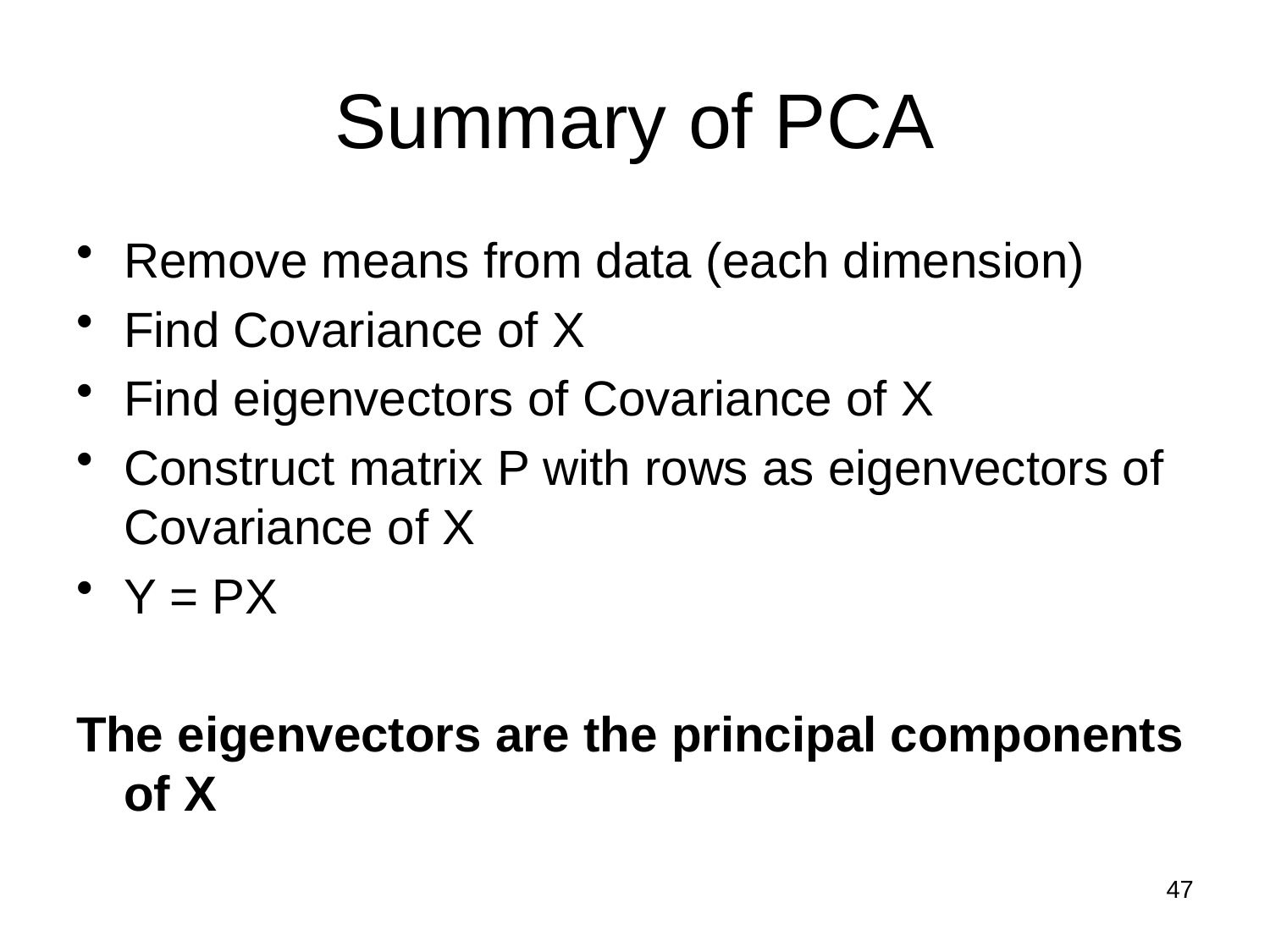

# Summary of PCA
Remove means from data (each dimension)
Find Covariance of X
Find eigenvectors of Covariance of X
Construct matrix P with rows as eigenvectors of Covariance of X
Y = PX

The eigenvectors are the principal components of X
47